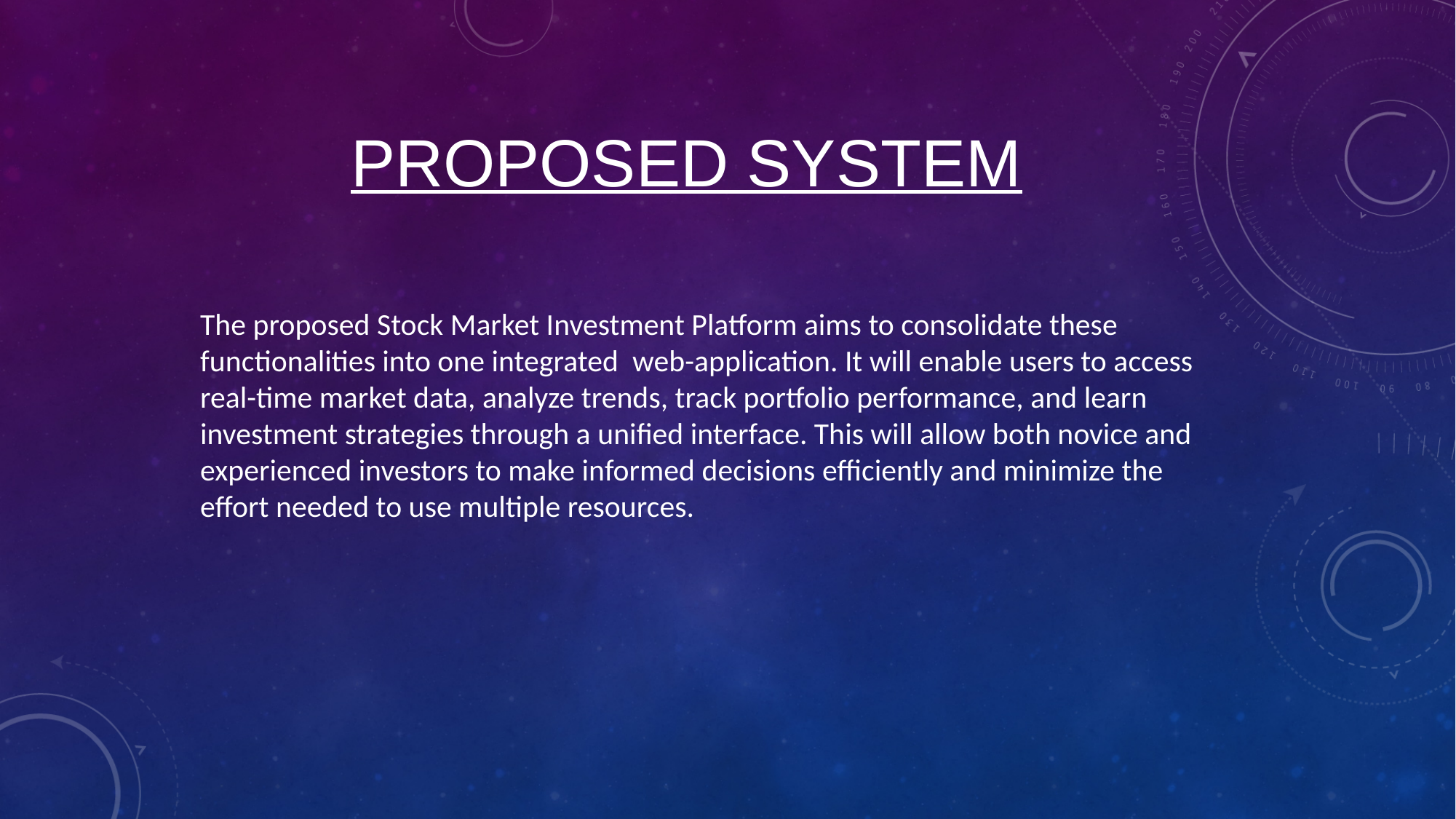

# Proposed System
The proposed Stock Market Investment Platform aims to consolidate these
functionalities into one integrated  web-application. It will enable users to access
real-time market data, analyze trends, track portfolio performance, and learn
investment strategies through a unified interface. This will allow both novice and
experienced investors to make informed decisions efficiently and minimize the
effort needed to use multiple resources.